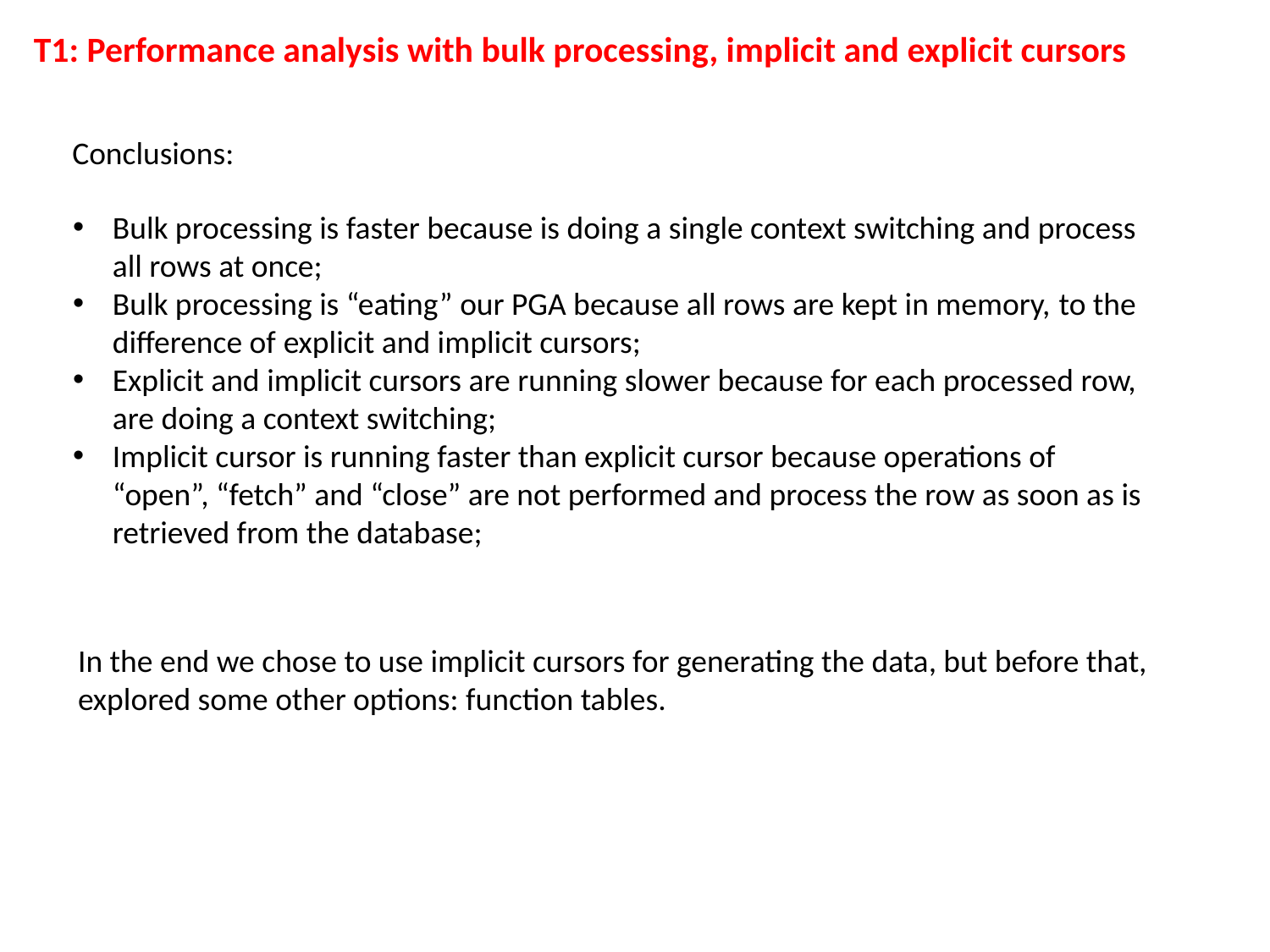

T1: Performance analysis with bulk processing, implicit and explicit cursors
Conclusions:

Bulk processing is faster because is doing a single context switching and process all rows at once;
Bulk processing is “eating” our PGA because all rows are kept in memory, to the difference of explicit and implicit cursors;
Explicit and implicit cursors are running slower because for each processed row, are doing a context switching;
Implicit cursor is running faster than explicit cursor because operations of “open”, “fetch” and “close” are not performed and process the row as soon as is retrieved from the database;
In the end we chose to use implicit cursors for generating the data, but before that, explored some other options: function tables.